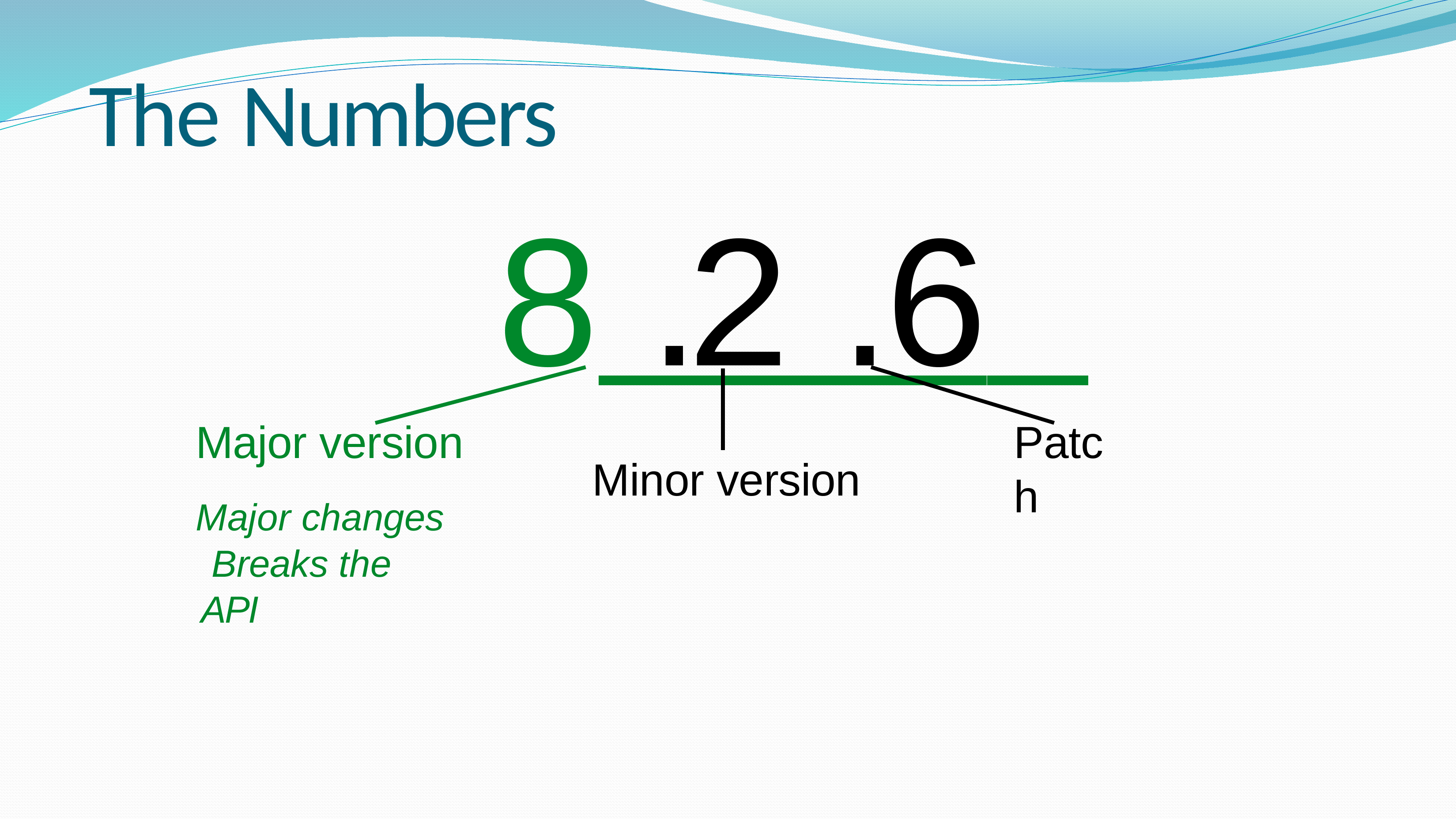

# The Numbers
8 .2 .6

Major version
Major changes  Breaks the API
Patch
Minor version